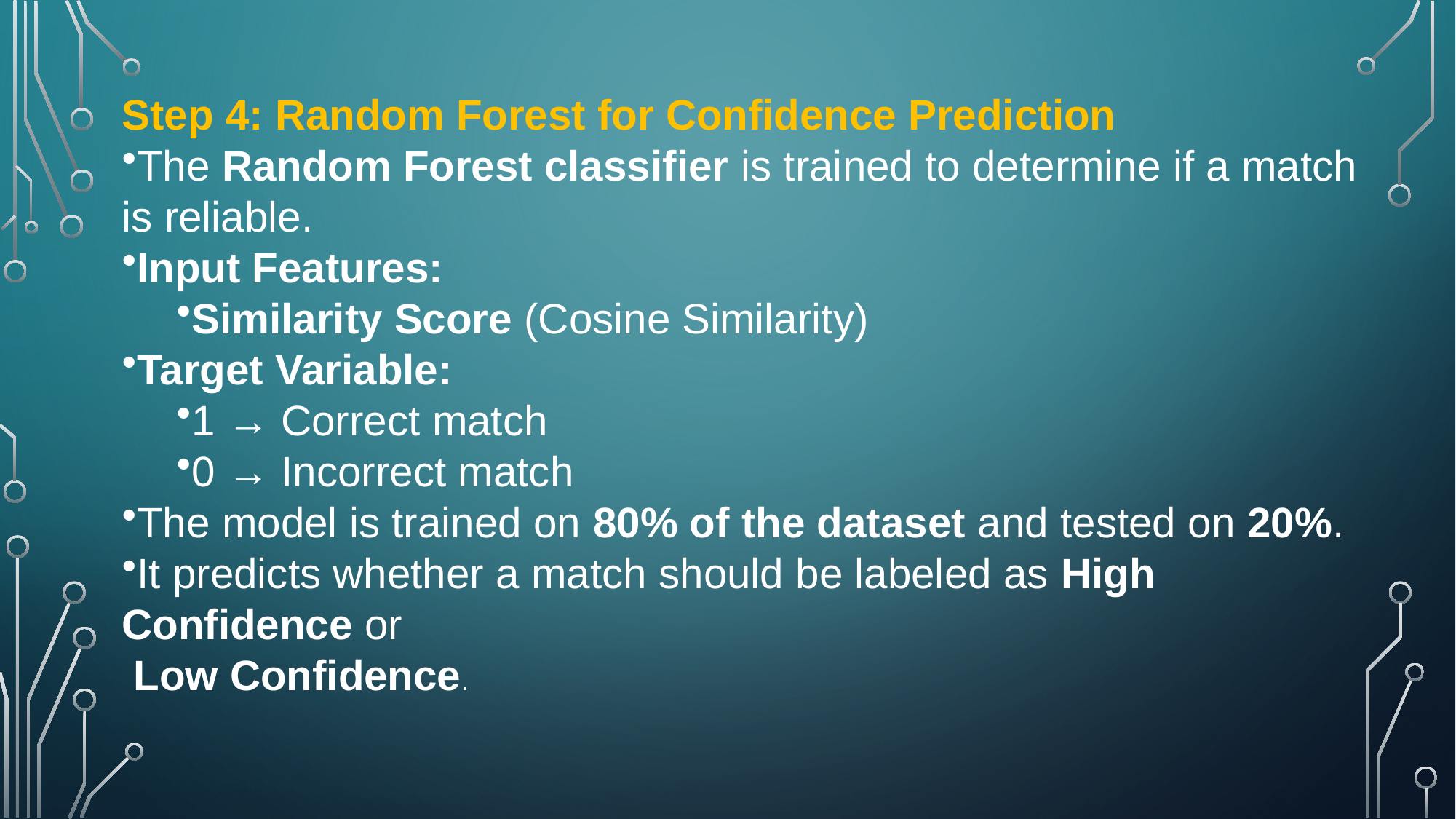

Step 4: Random Forest for Confidence Prediction
The Random Forest classifier is trained to determine if a match is reliable.
Input Features:
Similarity Score (Cosine Similarity)
Target Variable:
1 → Correct match
0 → Incorrect match
The model is trained on 80% of the dataset and tested on 20%.
It predicts whether a match should be labeled as High Confidence or
 Low Confidence.